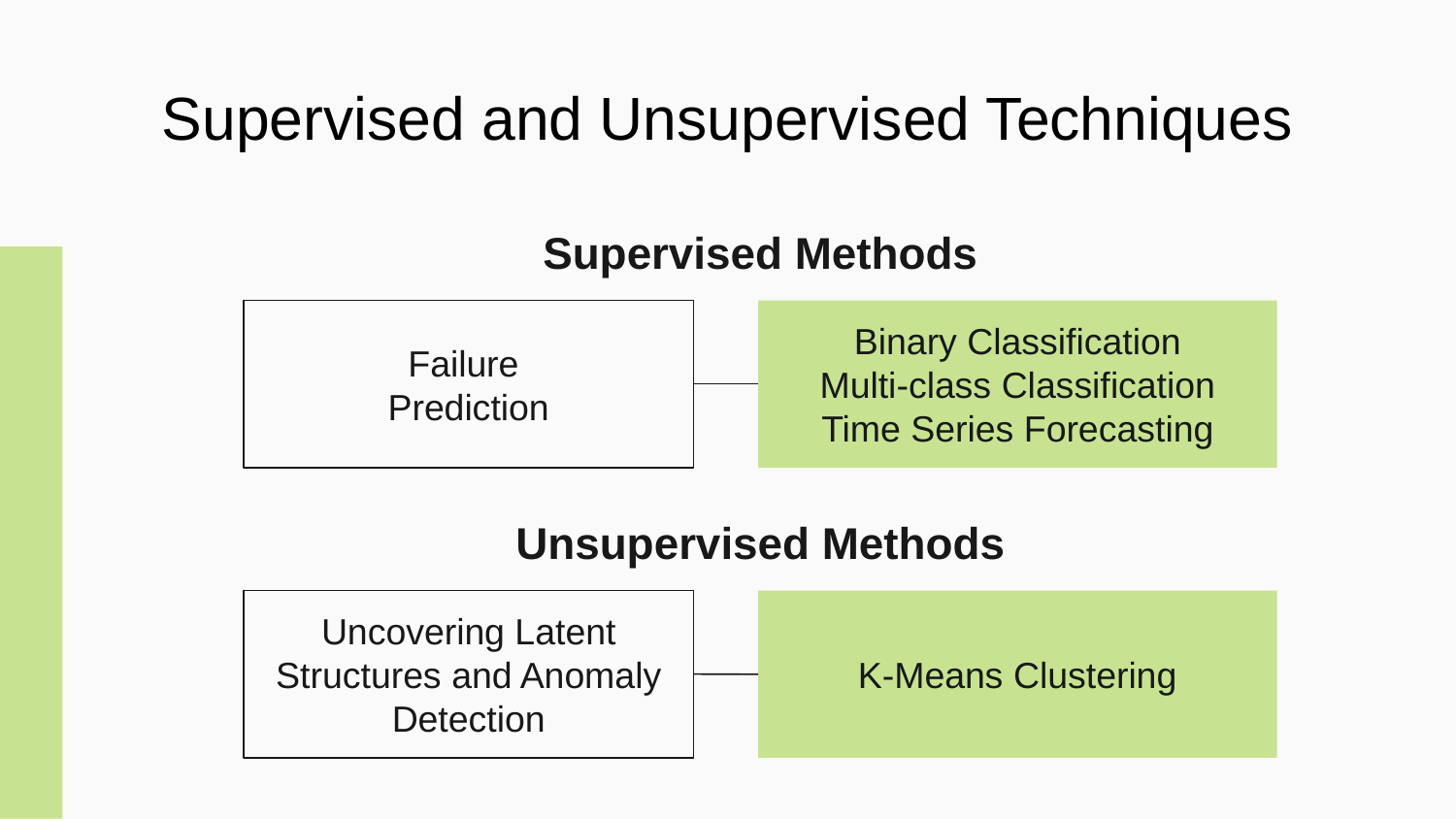

# Supervised and Unsupervised Techniques
Supervised Methods

Binary Classification
Multi-class Classification
Time Series Forecasting
Failure
Prediction
Unsupervised Methods
Uncovering Latent Structures and Anomaly Detection
K-Means Clustering